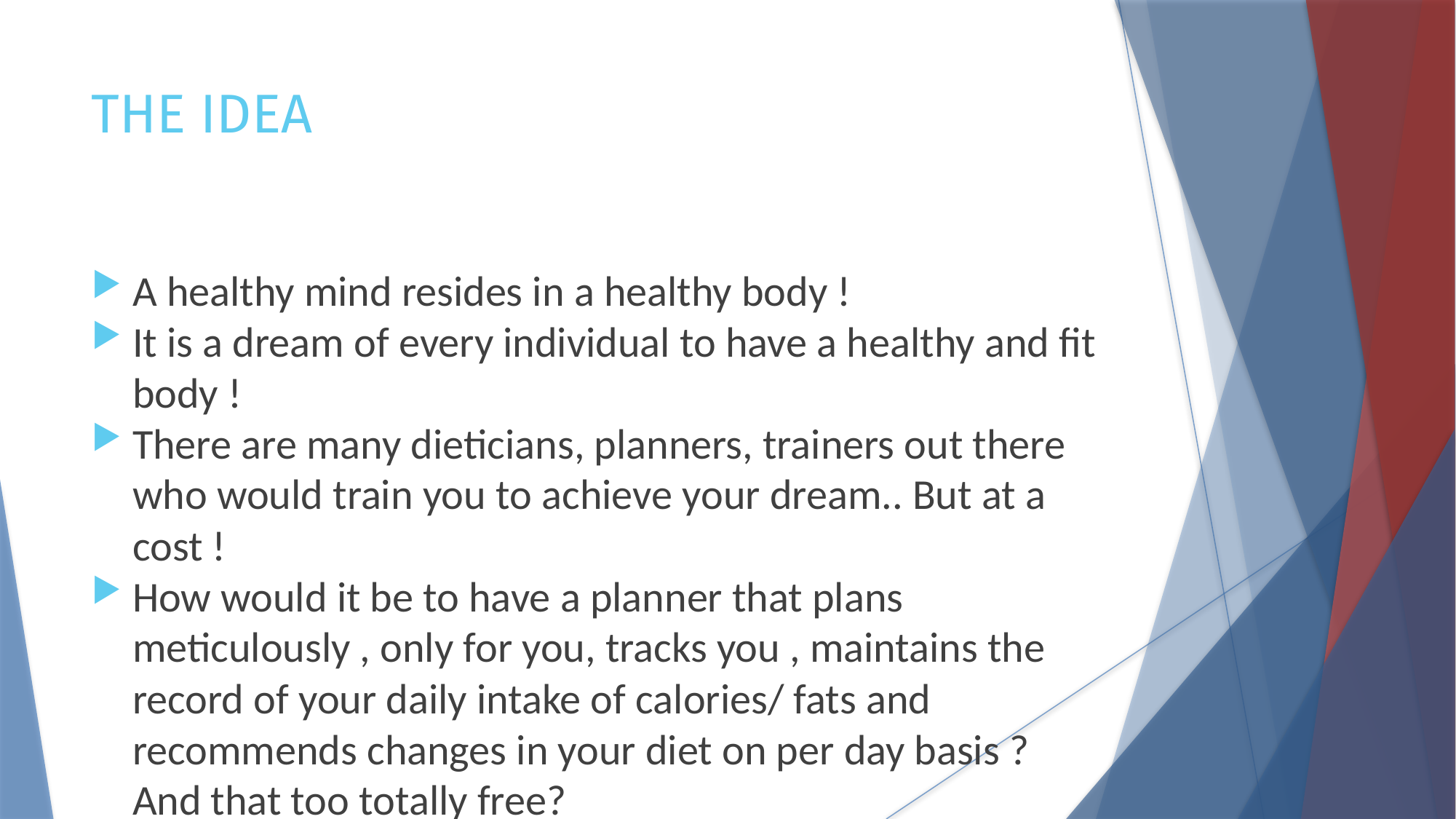

THE IDEA
A healthy mind resides in a healthy body !
It is a dream of every individual to have a healthy and fit body !
There are many dieticians, planners, trainers out there who would train you to achieve your dream.. But at a cost !
How would it be to have a planner that plans meticulously , only for you, tracks you , maintains the record of your daily intake of calories/ fats and recommends changes in your diet on per day basis ? And that too totally free?
Interested? Hang on then !